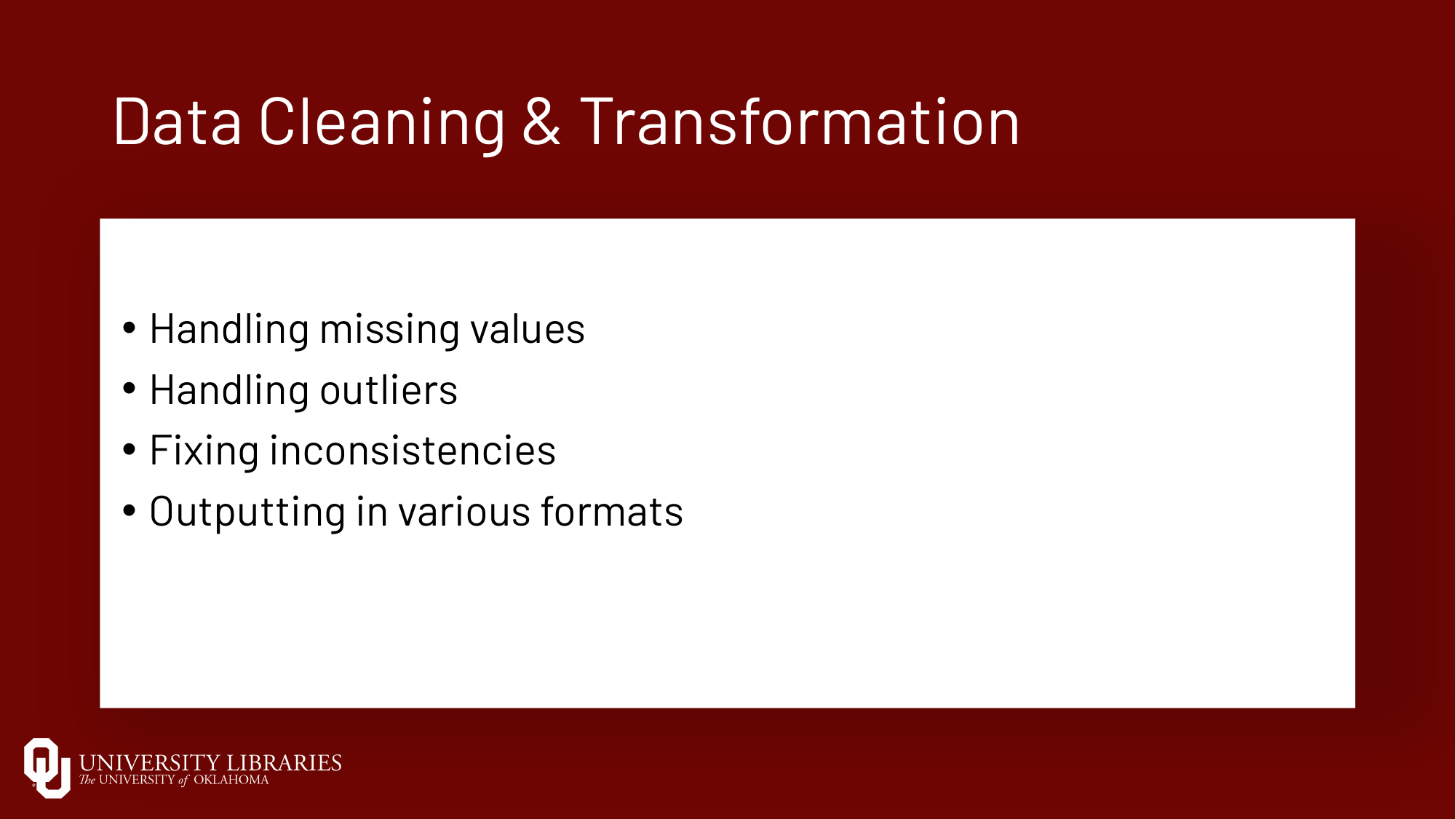

# Data Cleaning & Transformation

Handling missing values
Handling outliers
Fixing inconsistencies
Outputting in various formats